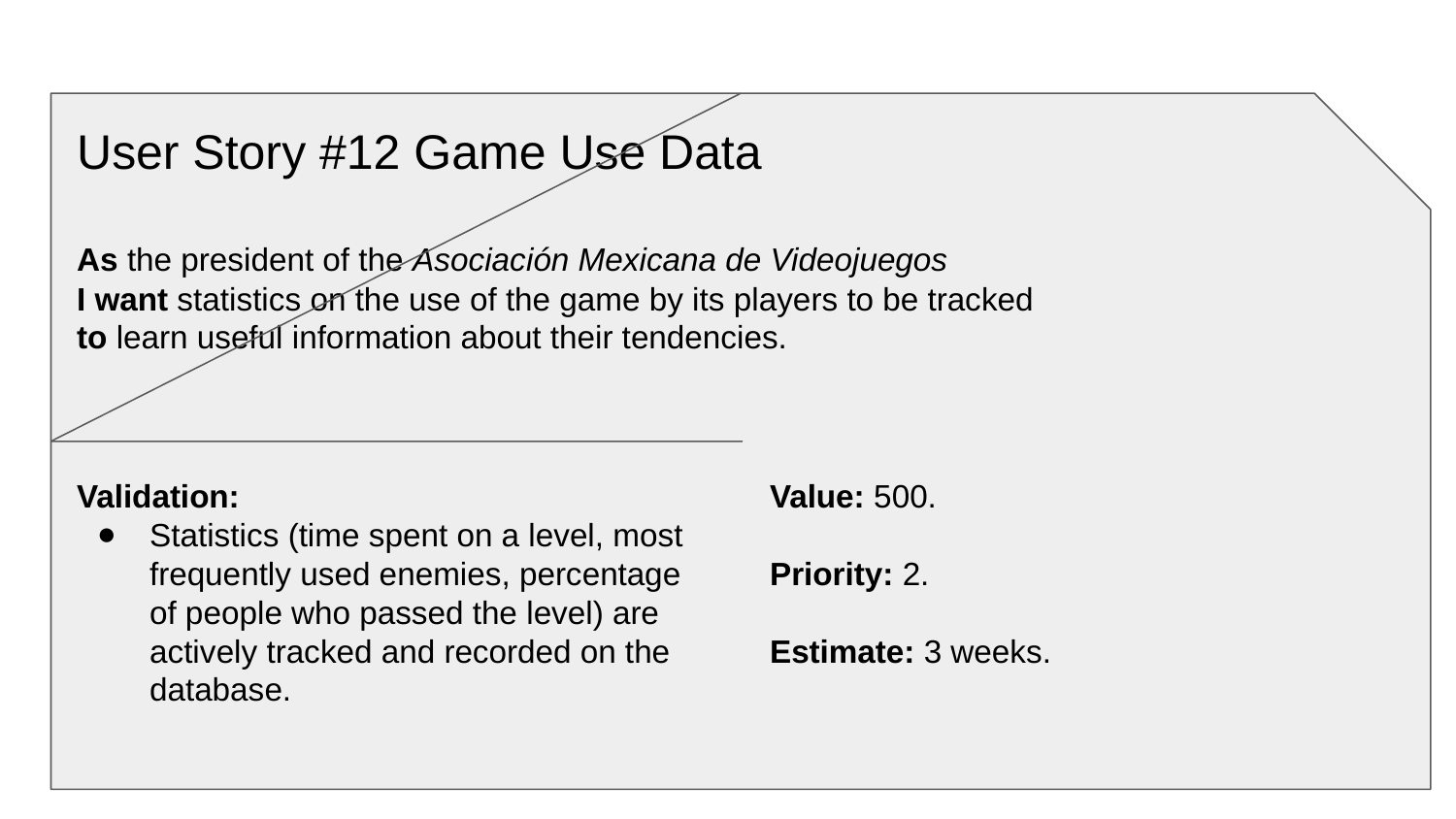

User Story #12 Game Use Data
As the president of the Asociación Mexicana de Videojuegos
I want statistics on the use of the game by its players to be tracked
to learn useful information about their tendencies.
Validation:
Statistics (time spent on a level, most frequently used enemies, percentage of people who passed the level) are actively tracked and recorded on the database.
Value: 500.

Priority: 2.

Estimate: 3 weeks.